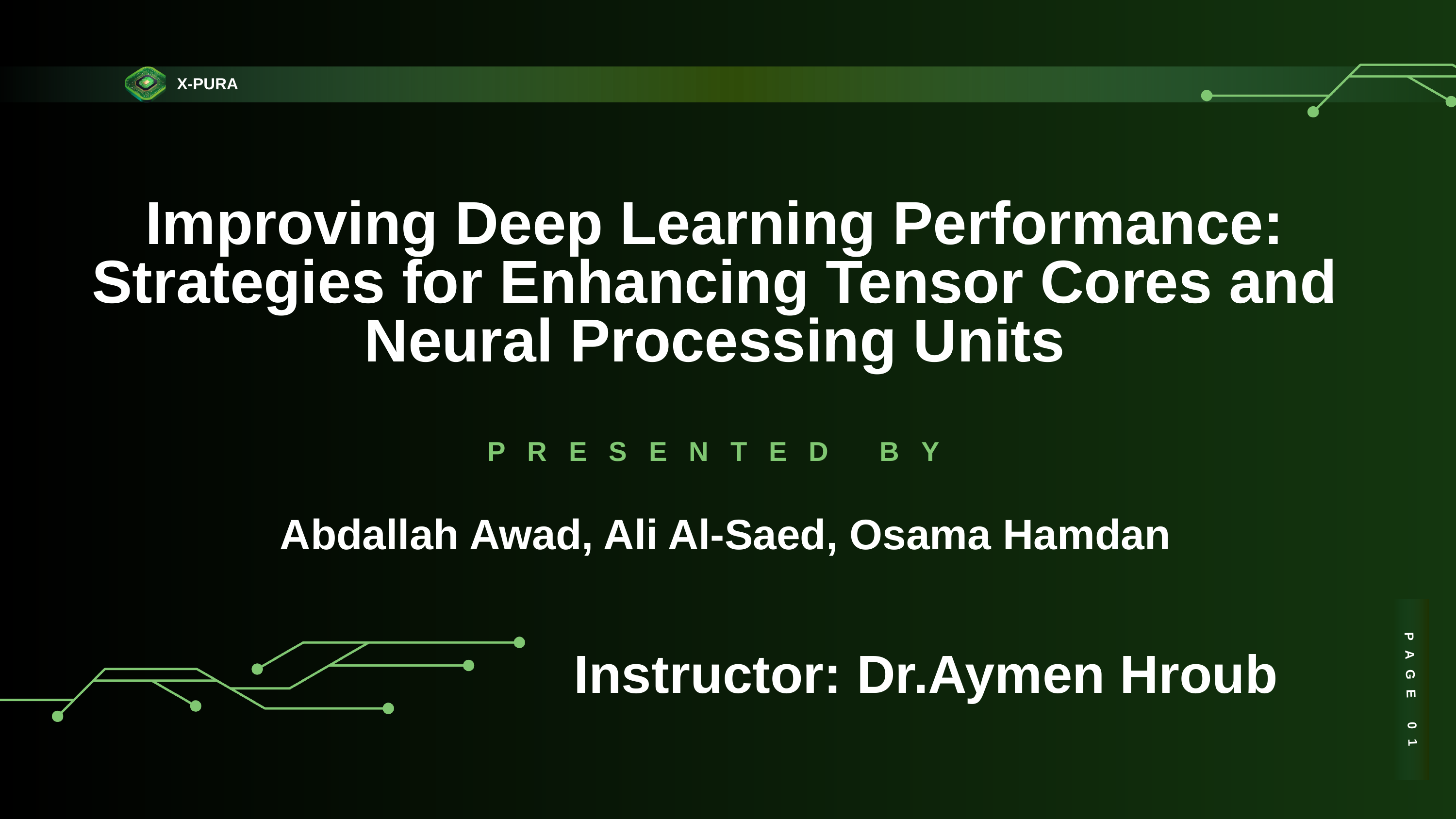

X-PURA
Improving Deep Learning Performance: Strategies for Enhancing Tensor Cores and Neural Processing Units
PRESENTED BY
 Abdallah Awad, Ali Al-Saed, Osama Hamdan
Instructor: Dr.Aymen Hroub

PAGE 01